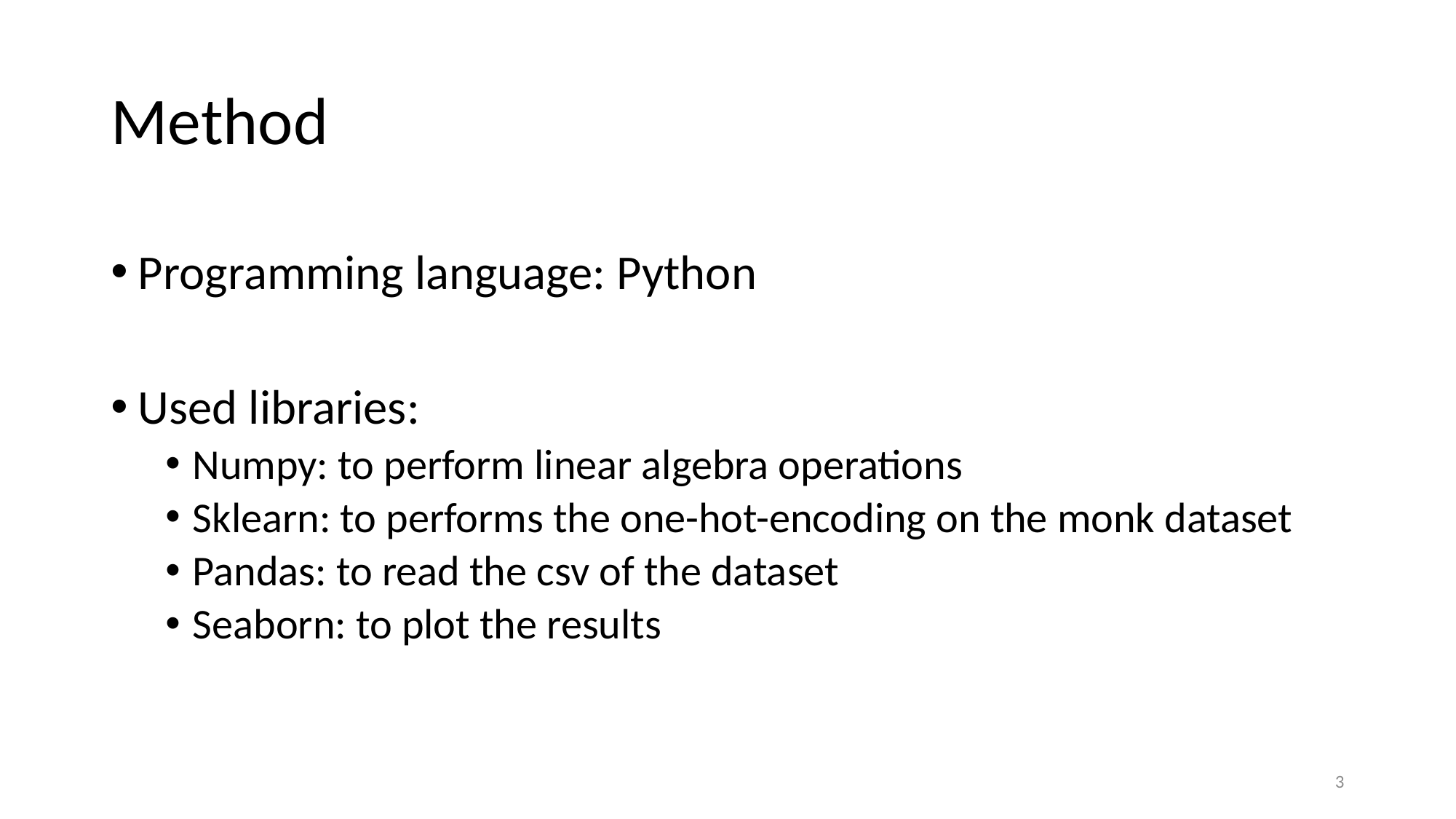

# Method
Programming language: Python

Used libraries:
Numpy: to perform linear algebra operations
Sklearn: to performs the one-hot-encoding on the monk dataset
Pandas: to read the csv of the dataset
Seaborn: to plot the results

3